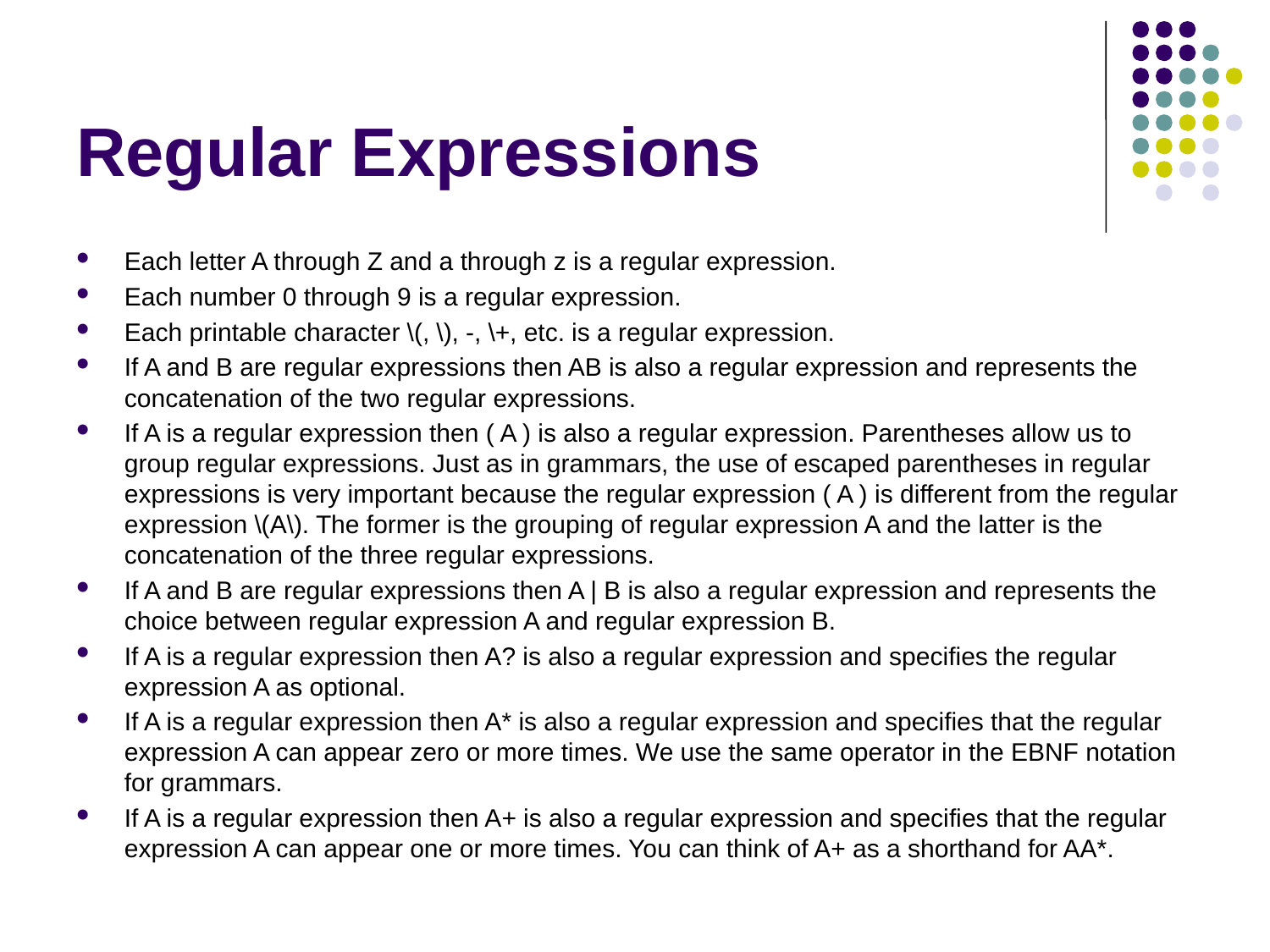

# Regular Expressions
Each letter A through Z and a through z is a regular expression.
Each number 0 through 9 is a regular expression.
Each printable character \(, \), -, \+, etc. is a regular expression.
If A and B are regular expressions then AB is also a regular expression and represents the concatenation of the two regular expressions.
If A is a regular expression then ( A ) is also a regular expression. Parentheses allow us to group regular expressions. Just as in grammars, the use of escaped parentheses in regular expressions is very important because the regular expression ( A ) is different from the regular expression \(A\). The former is the grouping of regular expression A and the latter is the concatenation of the three regular expressions.
If A and B are regular expressions then A | B is also a regular expression and represents the choice between regular expression A and regular expression B.
If A is a regular expression then A? is also a regular expression and specifies the regular expression A as optional.
If A is a regular expression then A* is also a regular expression and specifies that the regular expression A can appear zero or more times. We use the same operator in the EBNF notation for grammars.
If A is a regular expression then A+ is also a regular expression and specifies that the regular expression A can appear one or more times. You can think of A+ as a shorthand for AA*.